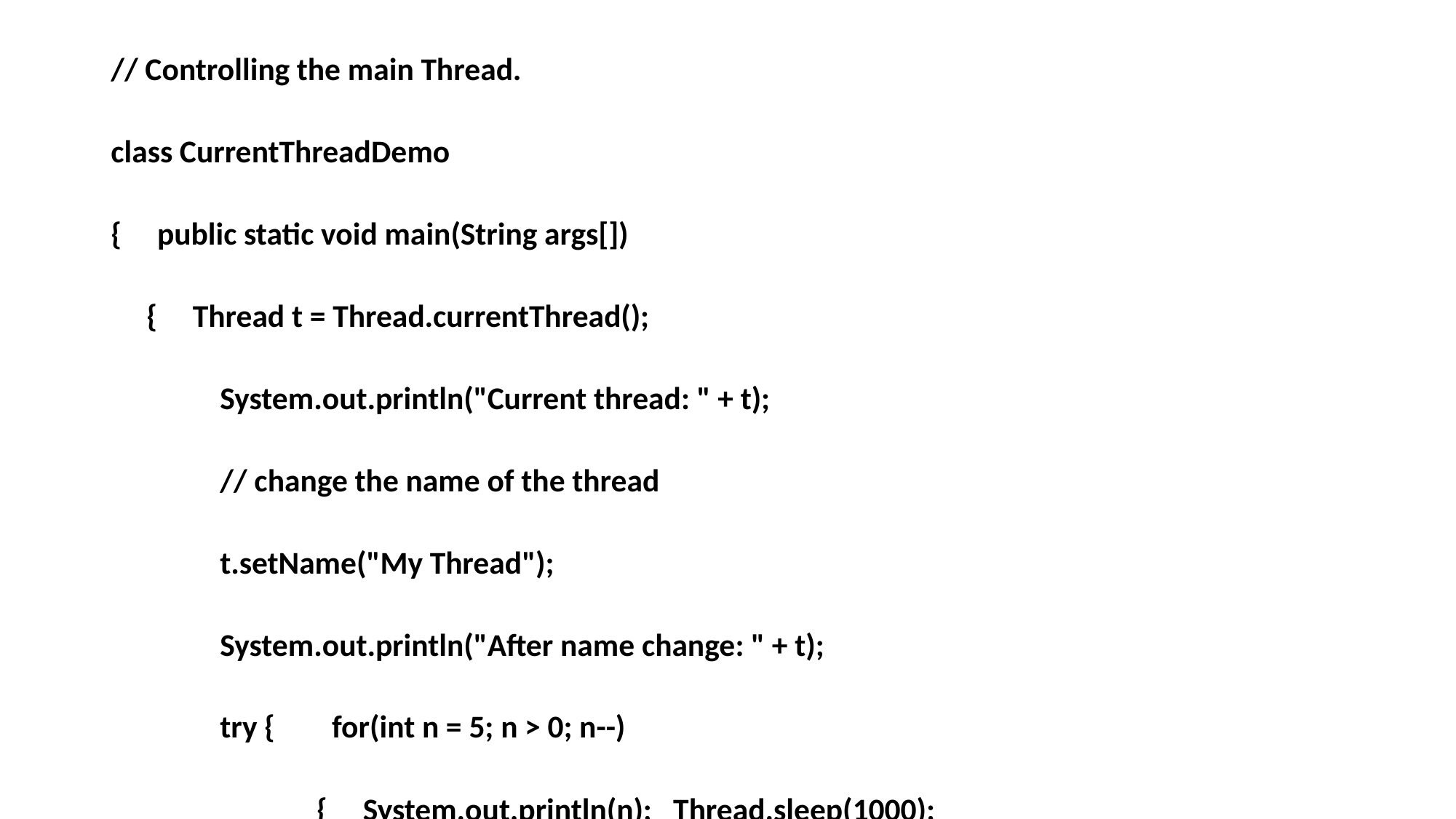

// Controlling the main Thread.
class CurrentThreadDemo
{     public static void main(String args[])
     {     Thread t = Thread.currentThread();
	System.out.println("Current thread: " + t);
	// change the name of the thread
	t.setName("My Thread");
	System.out.println("After name change: " + t);
	try {        for(int n = 5; n > 0; n--)
                             {     System.out.println(n);   Thread.sleep(1000);
                            }
                    } catch (InterruptedException e)
	       {     System.out.println("Main thread interrupted");  }
           }
}